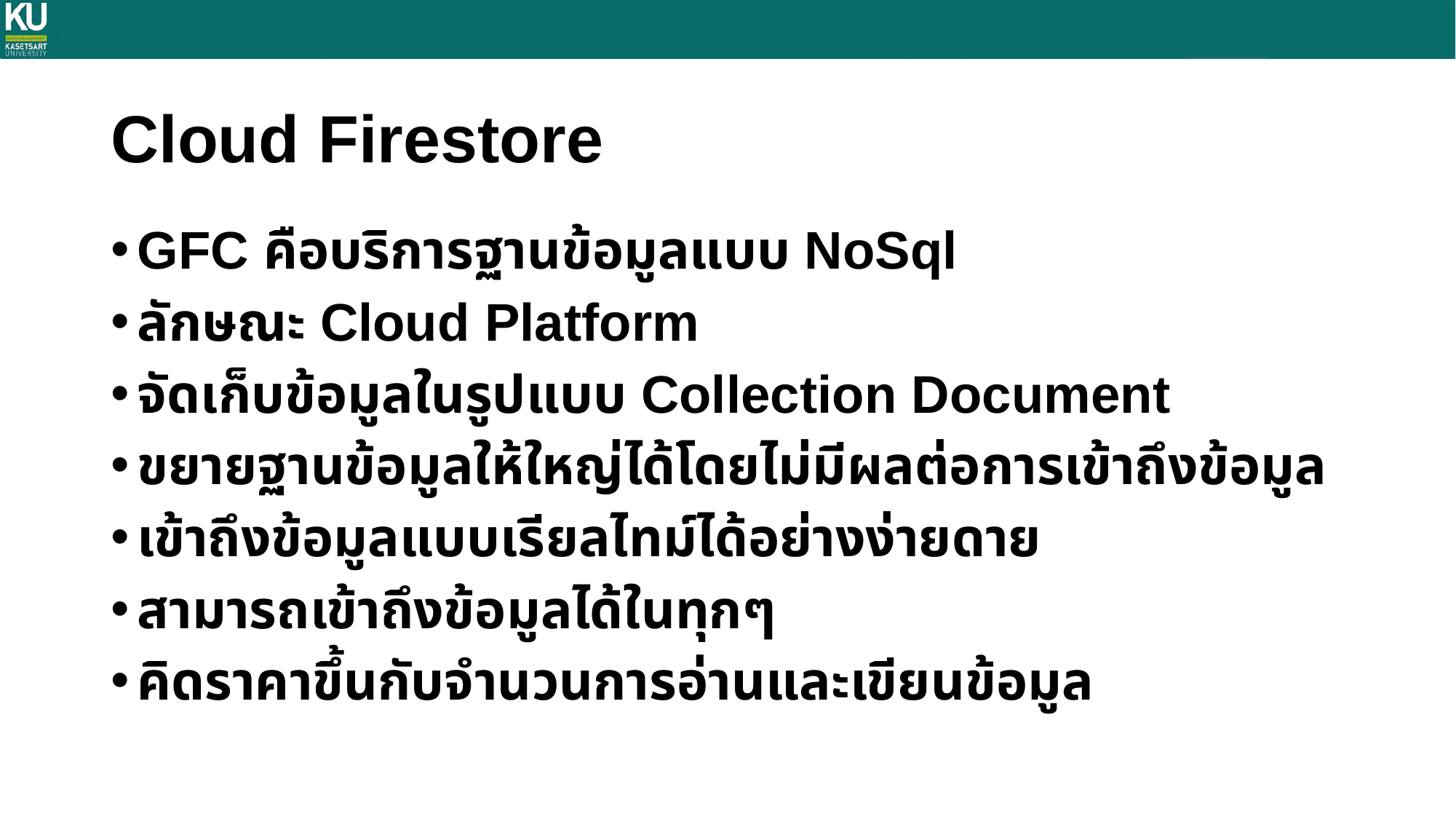

# Cloud Firestore
GFC คือบริการฐานข้อมูลแบบ NoSql
ลักษณะ Cloud Platform
จัดเก็บข้อมูลในรูปแบบ Collection Document
ขยายฐานข้อมูลให้ใหญ่ได้โดยไม่มีผลต่อการเข้าถึงข้อมูล
เข้าถึงข้อมูลแบบเรียลไทม์ได้อย่างง่ายดาย
สามารถเข้าถึงข้อมูลได้ในทุกๆ
คิดราคาขึ้นกับจำนวนการอ่านและเขียนข้อมูล